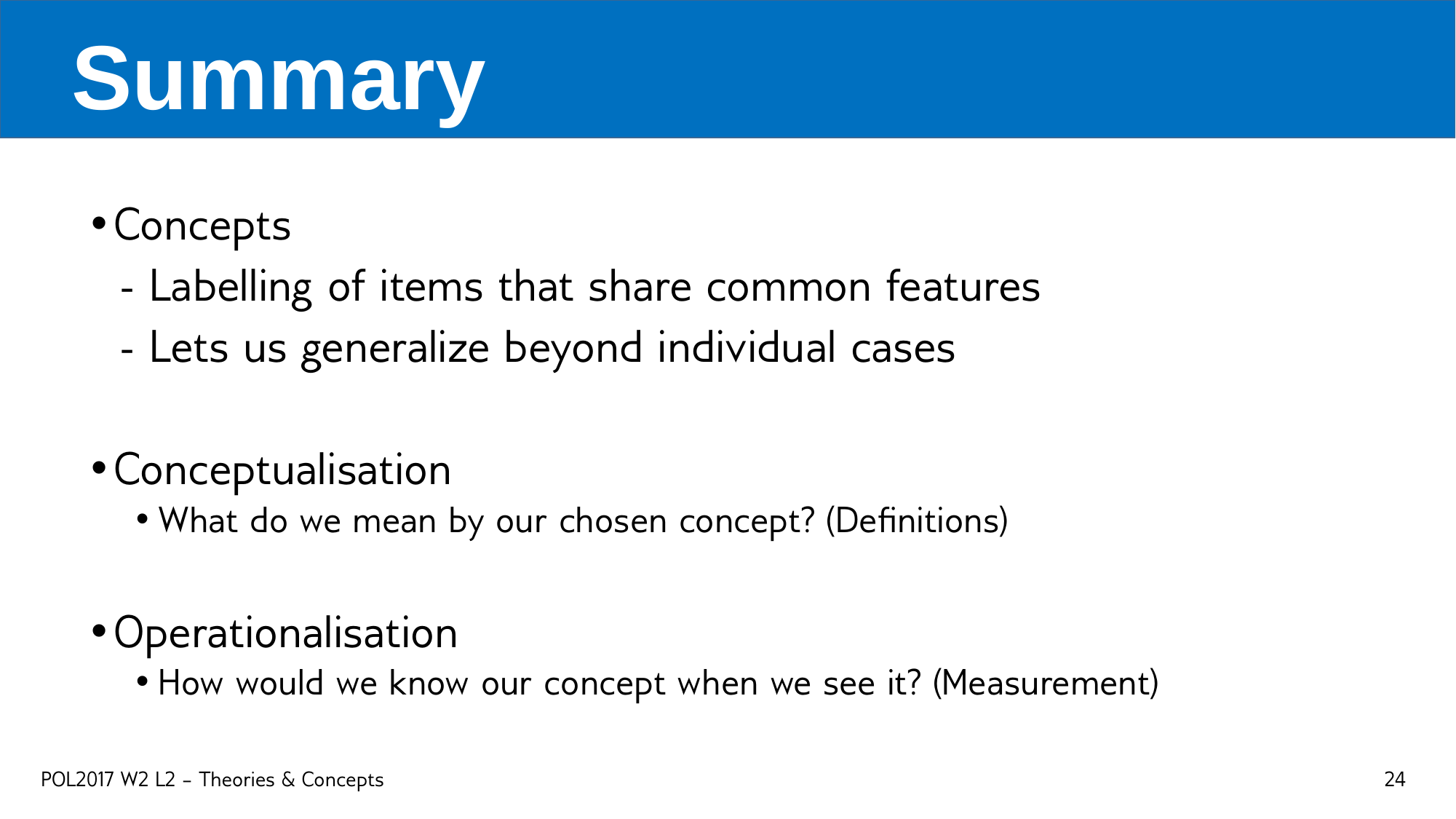

# Summary
Concepts
  - Labelling of items that share common features
  - Lets us generalize beyond individual cases

Conceptualisation
What do we mean by our chosen concept? (Definitions)

Operationalisation
How would we know our concept when we see it? (Measurement)
POL2017 W2 L2 – Theories & Concepts
24